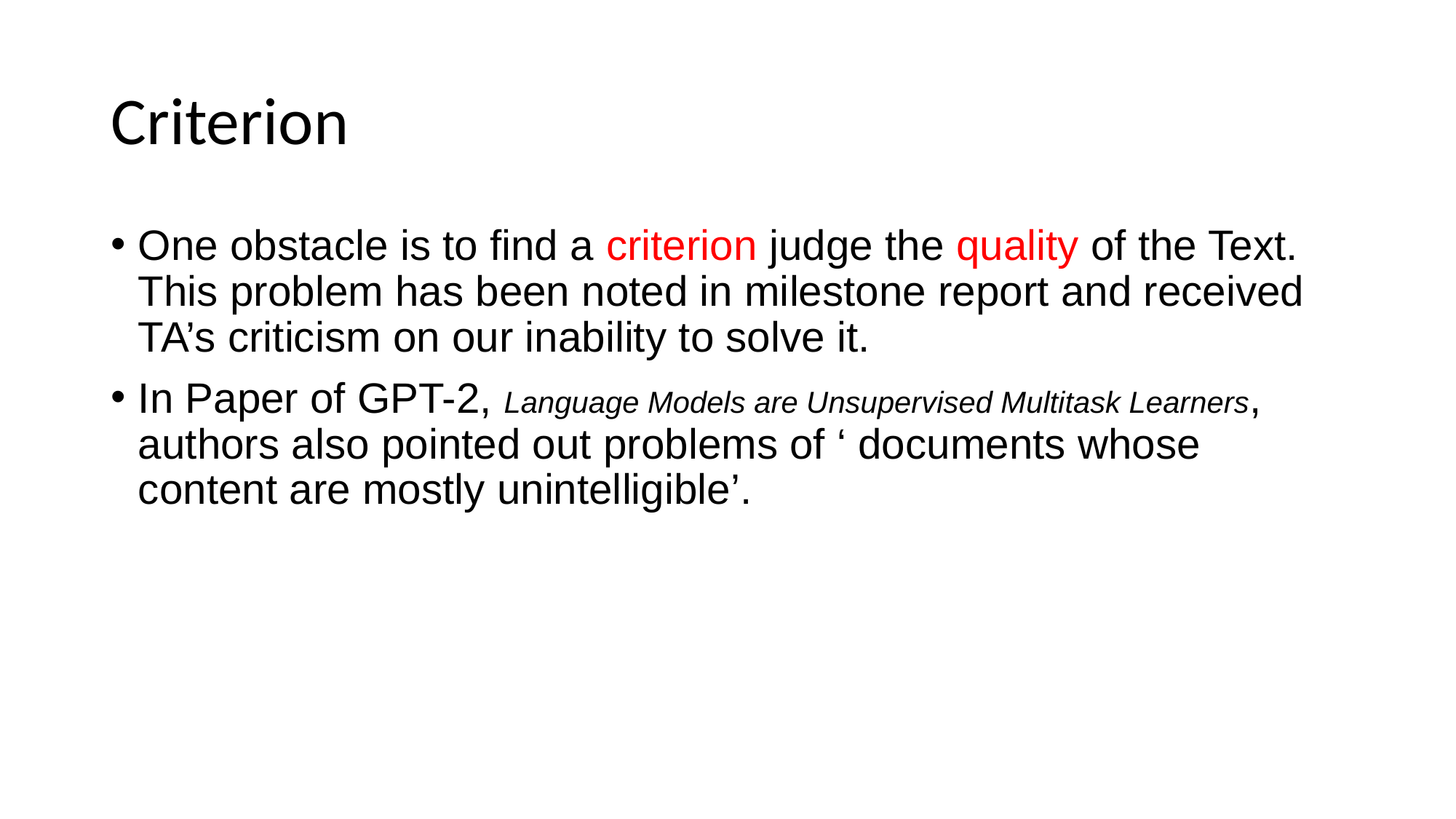

# Criterion
One obstacle is to find a criterion judge the quality of the Text. This problem has been noted in milestone report and received TA’s criticism on our inability to solve it.
In Paper of GPT-2, Language Models are Unsupervised Multitask Learners, authors also pointed out problems of ‘ documents whose content are mostly unintelligible’.